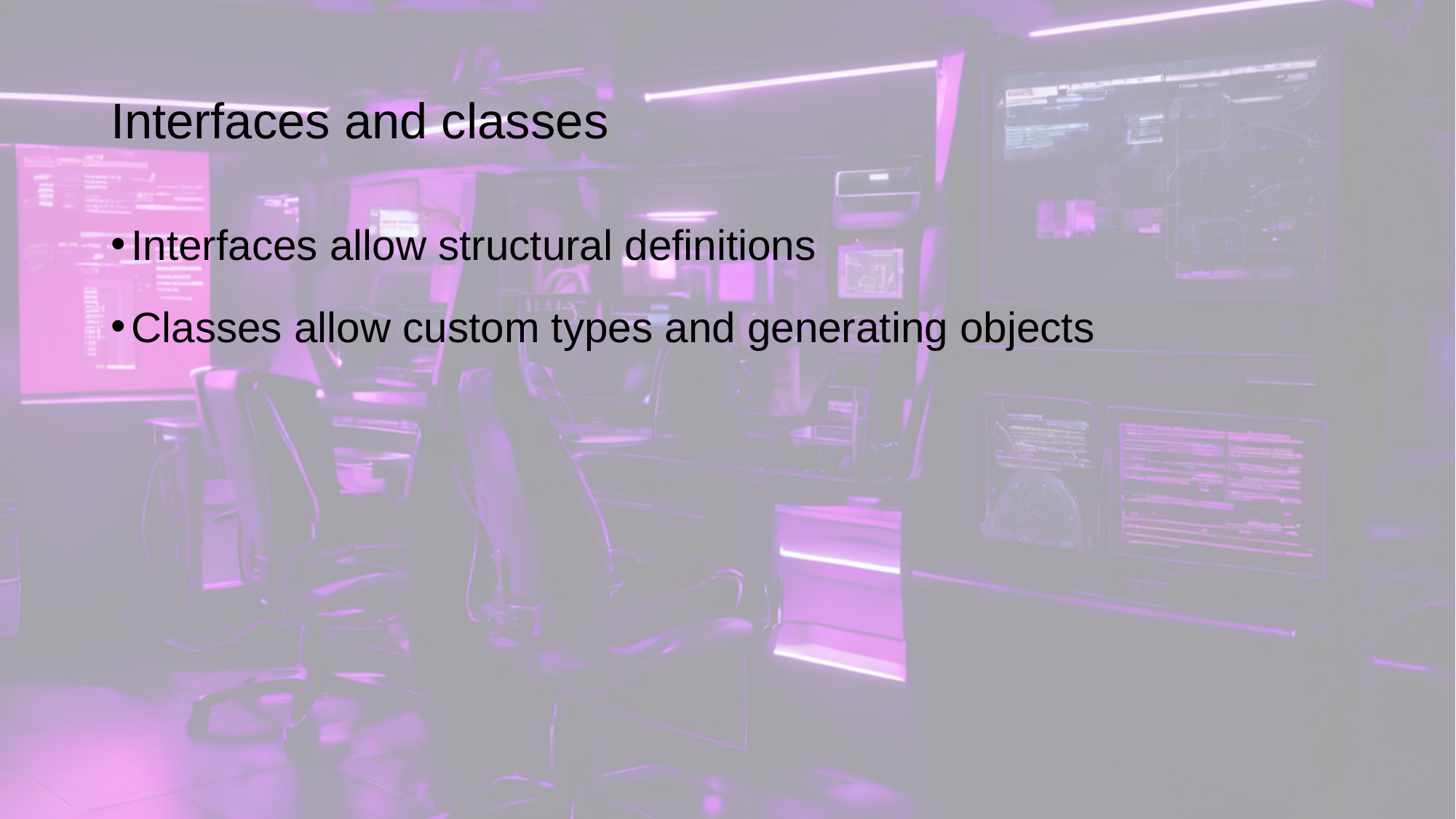

# Interfaces and classes
Interfaces allow structural definitions
Classes allow custom types and generating objects